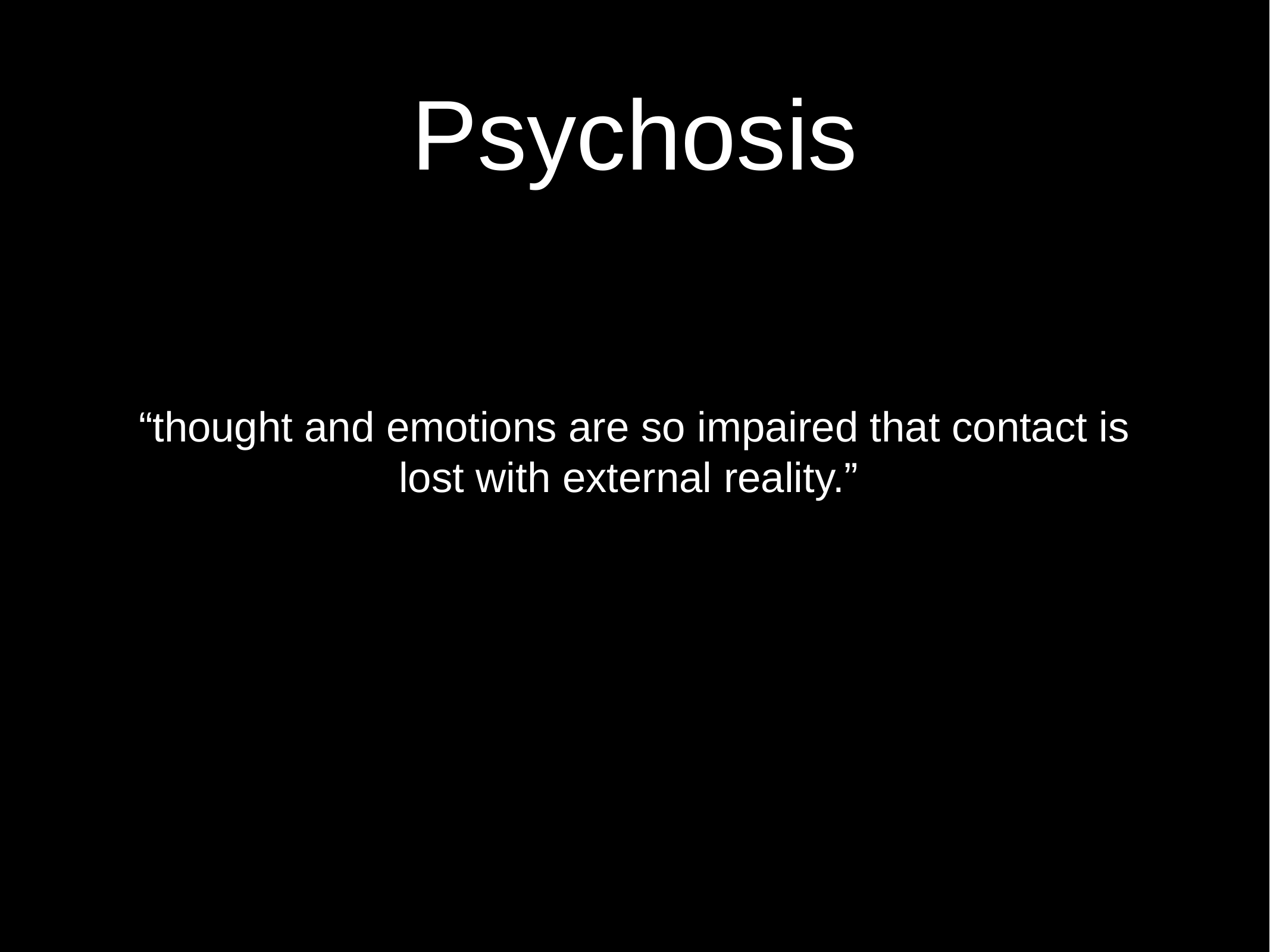

Psychosis
“thought and emotions are so impaired that contact is lost with external reality.”